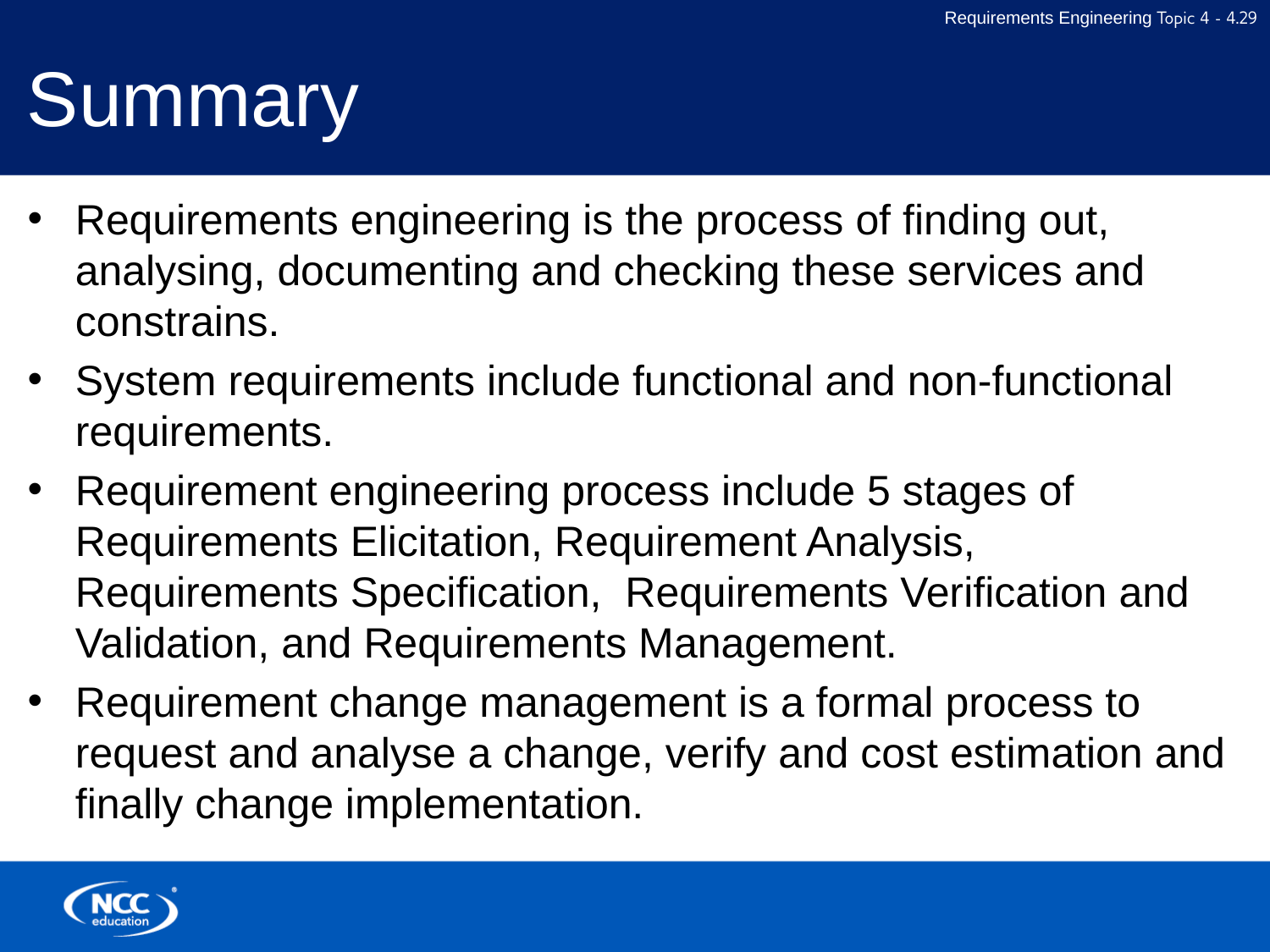

# Summary
Requirements engineering is the process of finding out, analysing, documenting and checking these services and constrains.
System requirements include functional and non-functional requirements.
Requirement engineering process include 5 stages of Requirements Elicitation, Requirement Analysis, Requirements Specification,  Requirements Verification and Validation, and Requirements Management.
Requirement change management is a formal process to request and analyse a change, verify and cost estimation and finally change implementation.